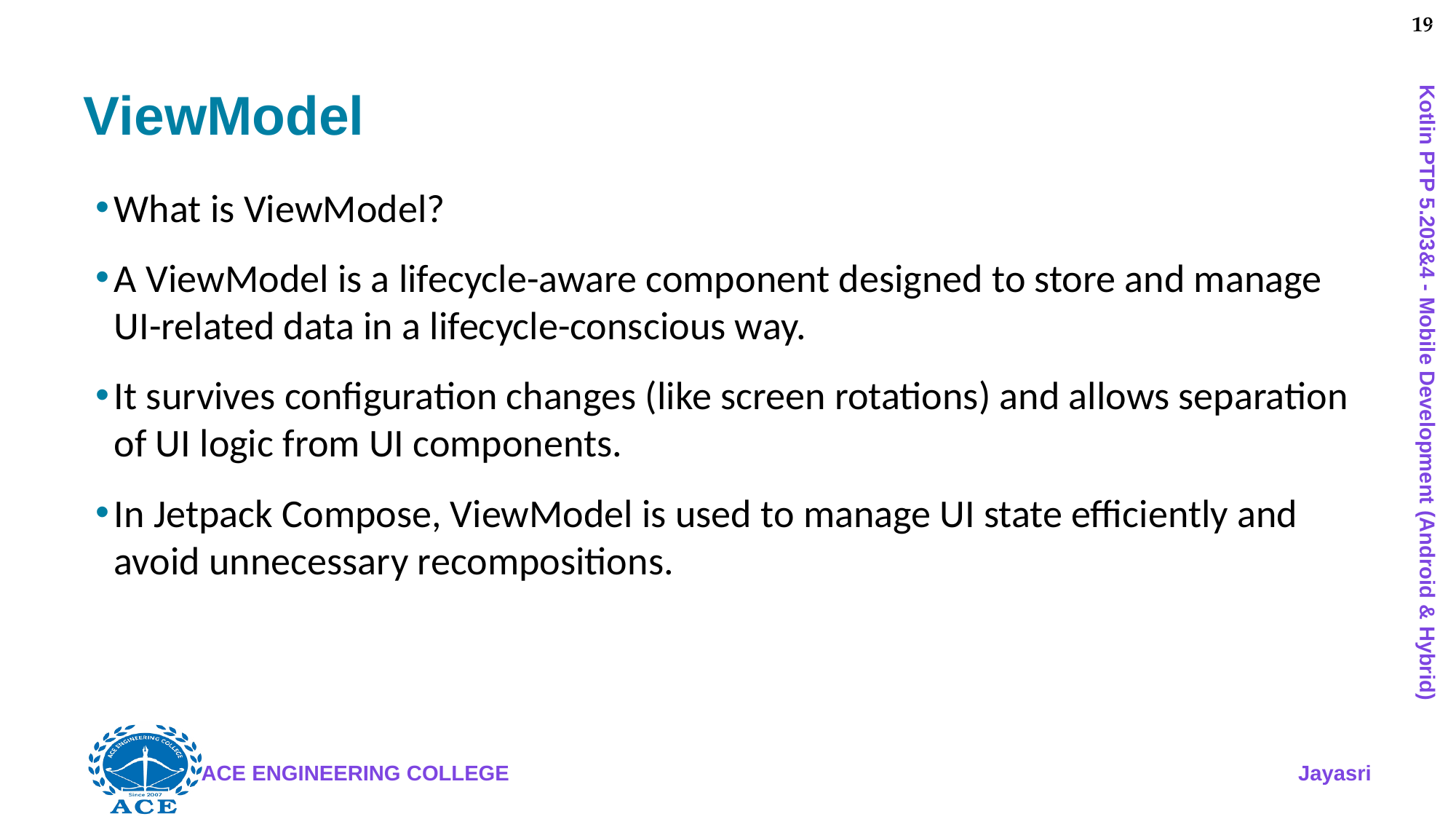

19
# ViewModel
What is ViewModel?
A ViewModel is a lifecycle-aware component designed to store and manage UI-related data in a lifecycle-conscious way.
It survives configuration changes (like screen rotations) and allows separation of UI logic from UI components.
In Jetpack Compose, ViewModel is used to manage UI state efficiently and avoid unnecessary recompositions.